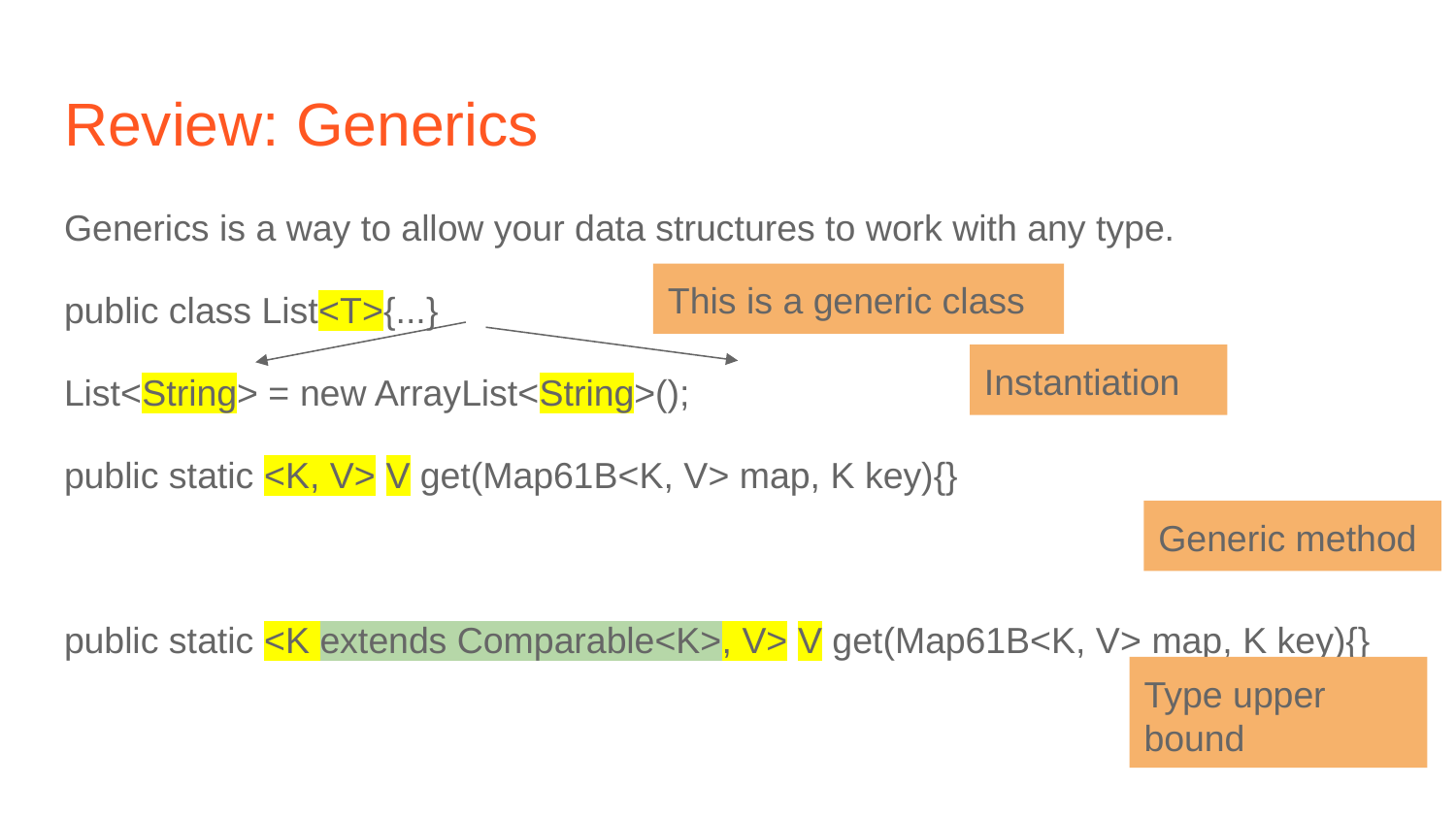

# Review: Generics
Generics is a way to allow your data structures to work with any type.
public class List<T>{...}
List<String> = new ArrayList<String>();
public static <K, V> V get(Map61B<K, V> map, K key){}

public static <K extends Comparable<K>, V> V get(Map61B<K, V> map, K key){}
This is a generic class
Instantiation
Generic method
Type upper bound